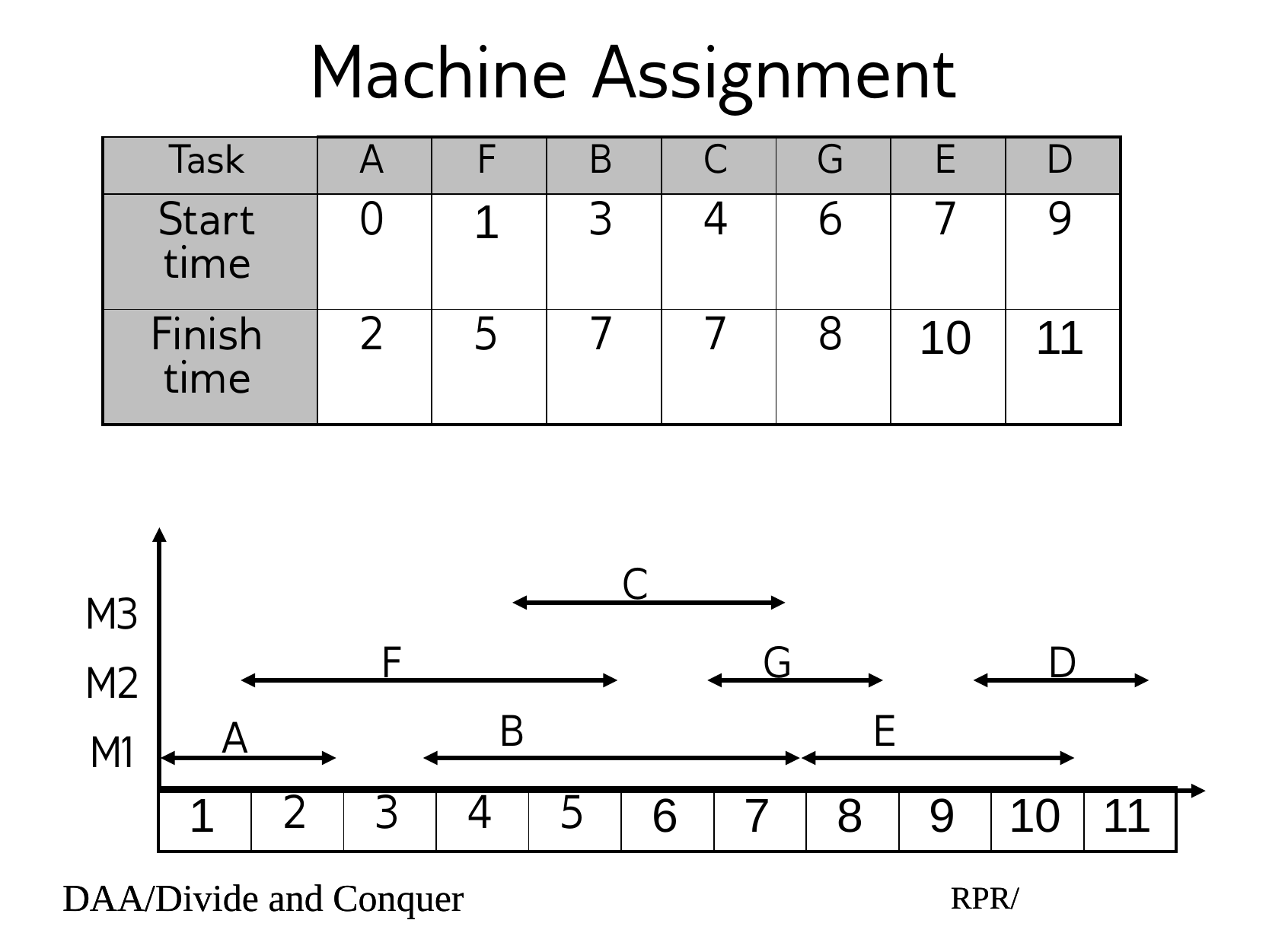

# Machine Assignment
| Task | A | F | B | C | G | E | D |
| --- | --- | --- | --- | --- | --- | --- | --- |
| Start time | 0 | 1 | 3 | 4 | 6 | 7 | 9 |
| Finish time | 2 | 5 | 7 | 7 | 8 | 10 | 11 |

C

M3
F

G

D

M2
B

E

A

M1
| 1 | 2 | 3 | 4 | 5 | 6 | 7 | 8 | 9 | 10 | 11 |
| --- | --- | --- | --- | --- | --- | --- | --- | --- | --- | --- |

DAA/Divide and Conquer
RPR/
14